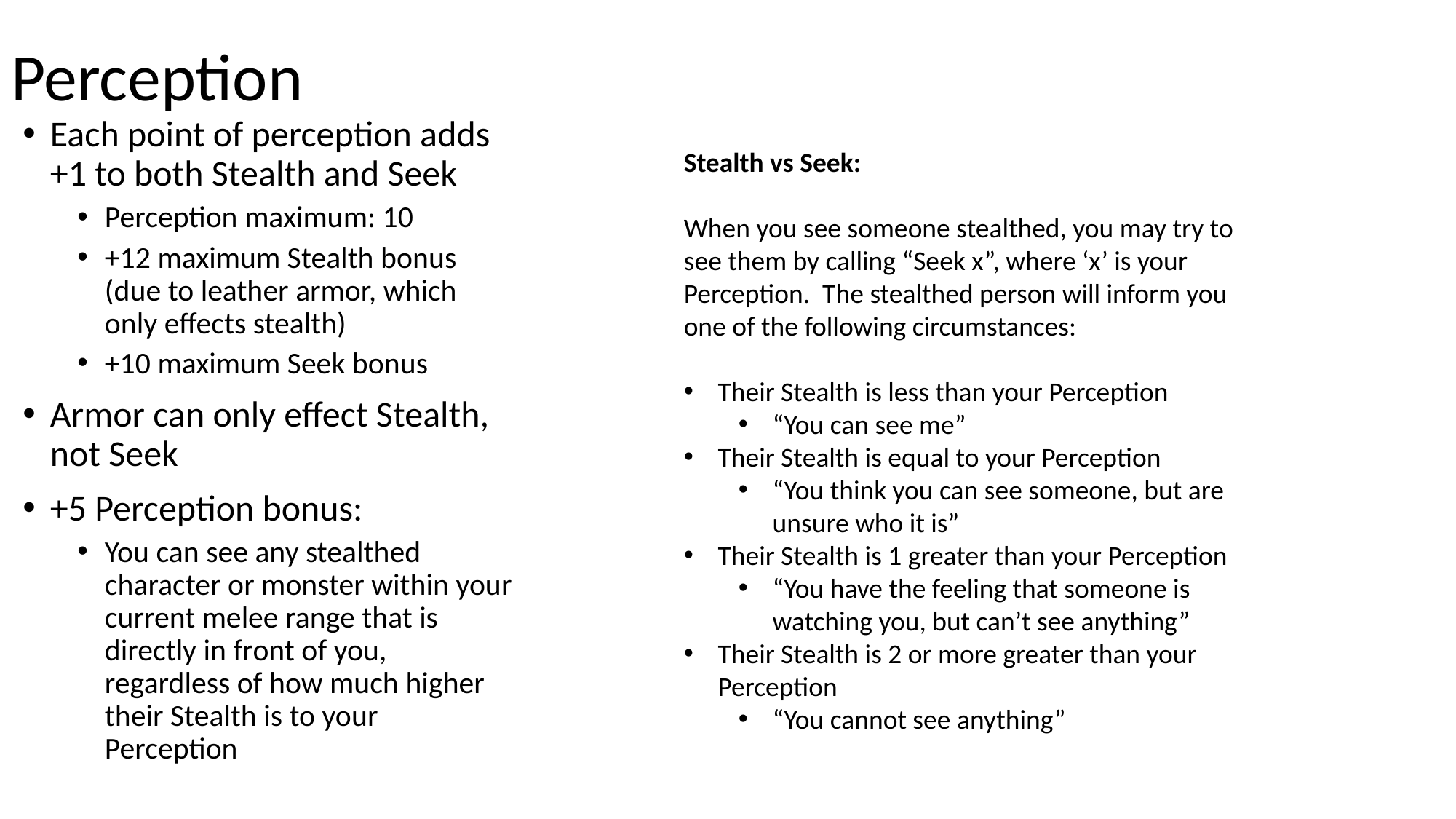

# Perception
Each point of perception adds +1 to both Stealth and Seek
Perception maximum: 10
+12 maximum Stealth bonus (due to leather armor, which only effects stealth)
+10 maximum Seek bonus
Armor can only effect Stealth, not Seek
+5 Perception bonus:
You can see any stealthed character or monster within your current melee range that is directly in front of you, regardless of how much higher their Stealth is to your Perception

Stealth vs Seek:
When you see someone stealthed, you may try to see them by calling “Seek x”, where ‘x’ is your Perception.  The stealthed person will inform you one of the following circumstances:

Their Stealth is less than your Perception
“You can see me”
Their Stealth is equal to your Perception
“You think you can see someone, but are unsure who it is”
Their Stealth is 1 greater than your Perception
“You have the feeling that someone is watching you, but can’t see anything”
Their Stealth is 2 or more greater than your Perception
“You cannot see anything”